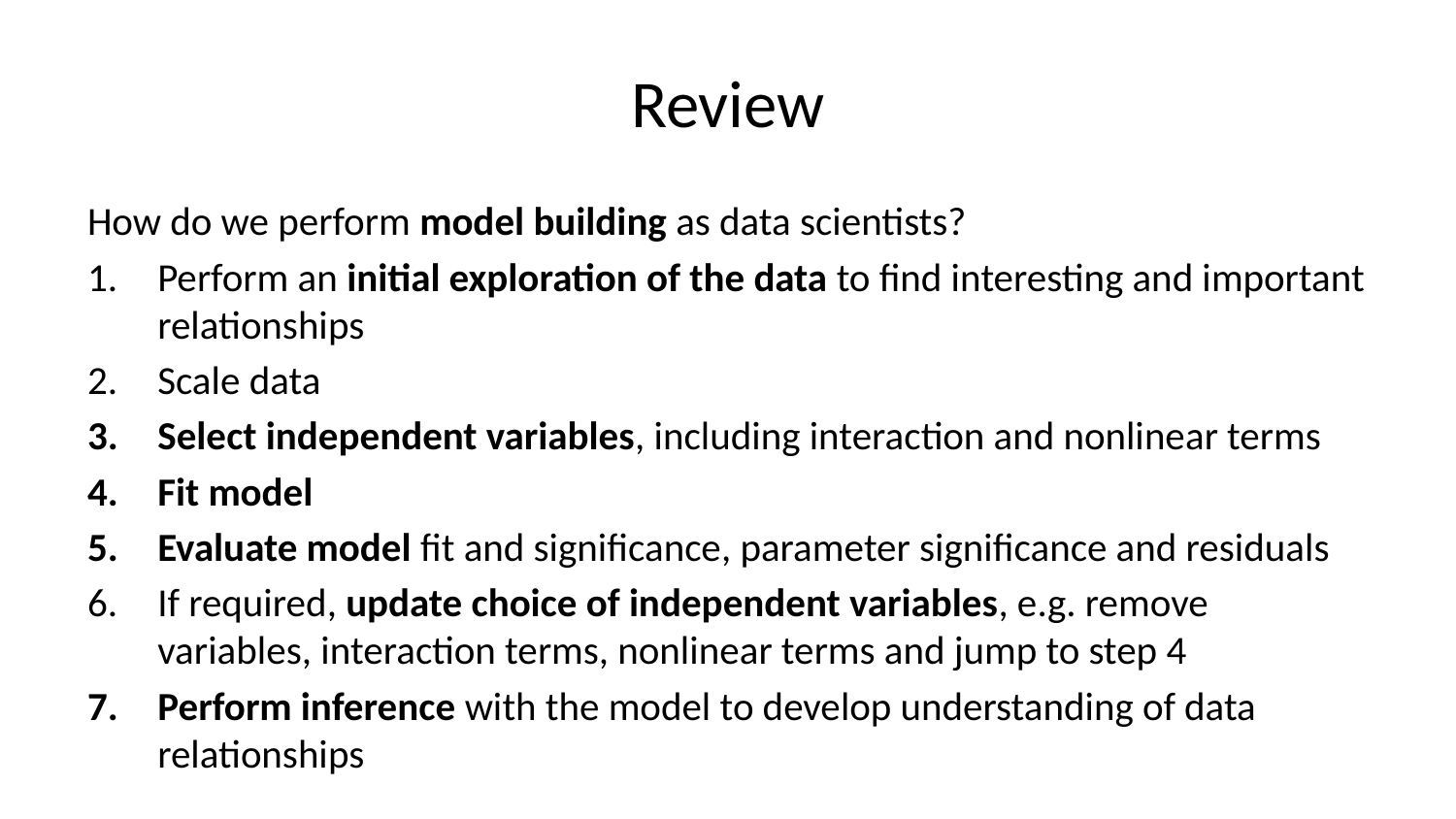

# Review
How do we perform model building as data scientists?
Perform an initial exploration of the data to find interesting and important relationships
Scale data
Select independent variables, including interaction and nonlinear terms
Fit model
Evaluate model fit and significance, parameter significance and residuals
If required, update choice of independent variables, e.g. remove variables, interaction terms, nonlinear terms and jump to step 4
Perform inference with the model to develop understanding of data relationships